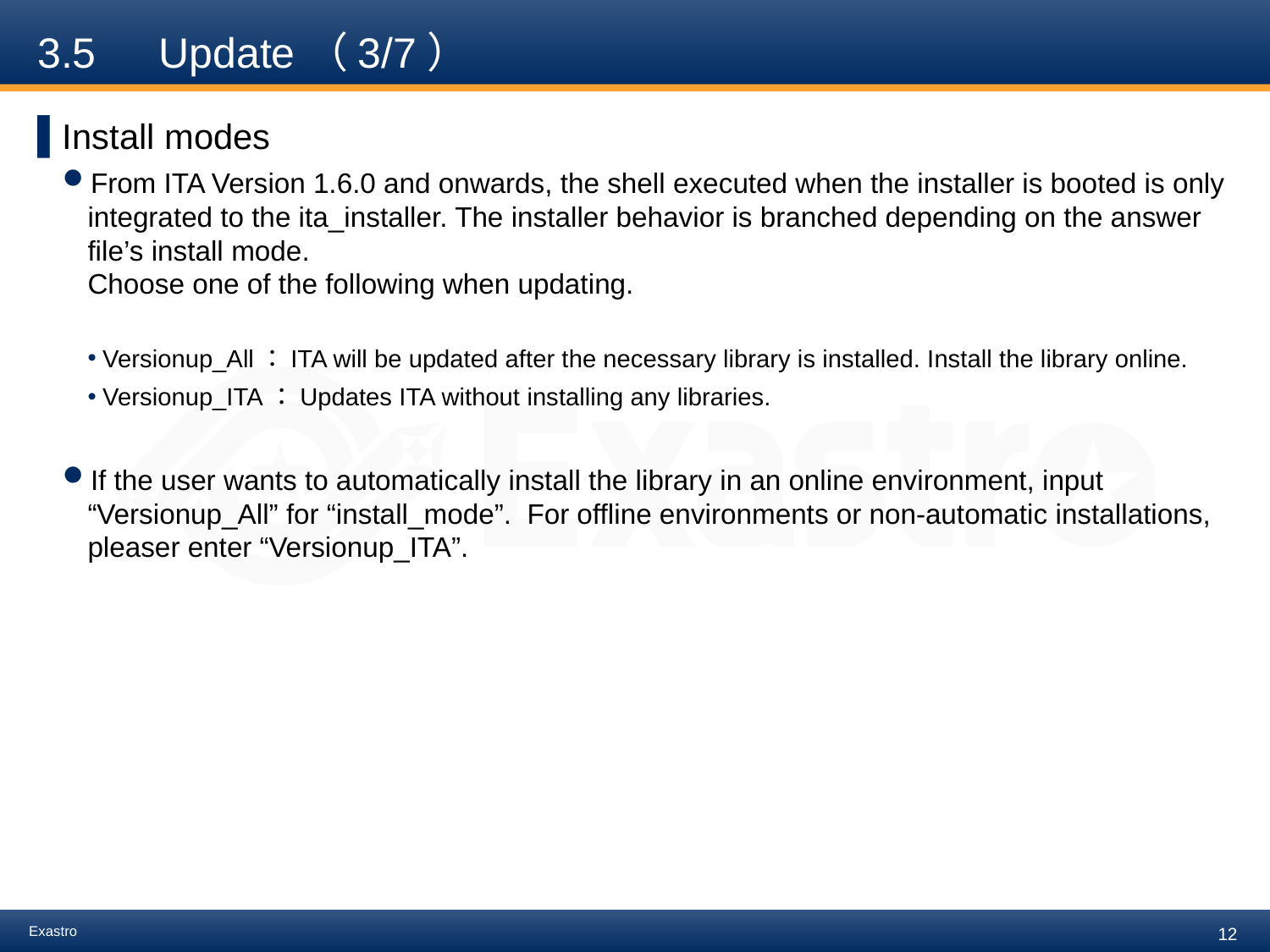

# 3.5　Update（3/7）
Install modes
From ITA Version 1.6.0 and onwards, the shell executed when the installer is booted is only integrated to the ita_installer. The installer behavior is branched depending on the answer file’s install mode.
Choose one of the following when updating.
Versionup_All：ITA will be updated after the necessary library is installed. Install the library online.
Versionup_ITA：Updates ITA without installing any libraries.

If the user wants to automatically install the library in an online environment, input “Versionup_All” for “install_mode”.  For offline environments or non-automatic installations, pleaser enter “Versionup_ITA”.